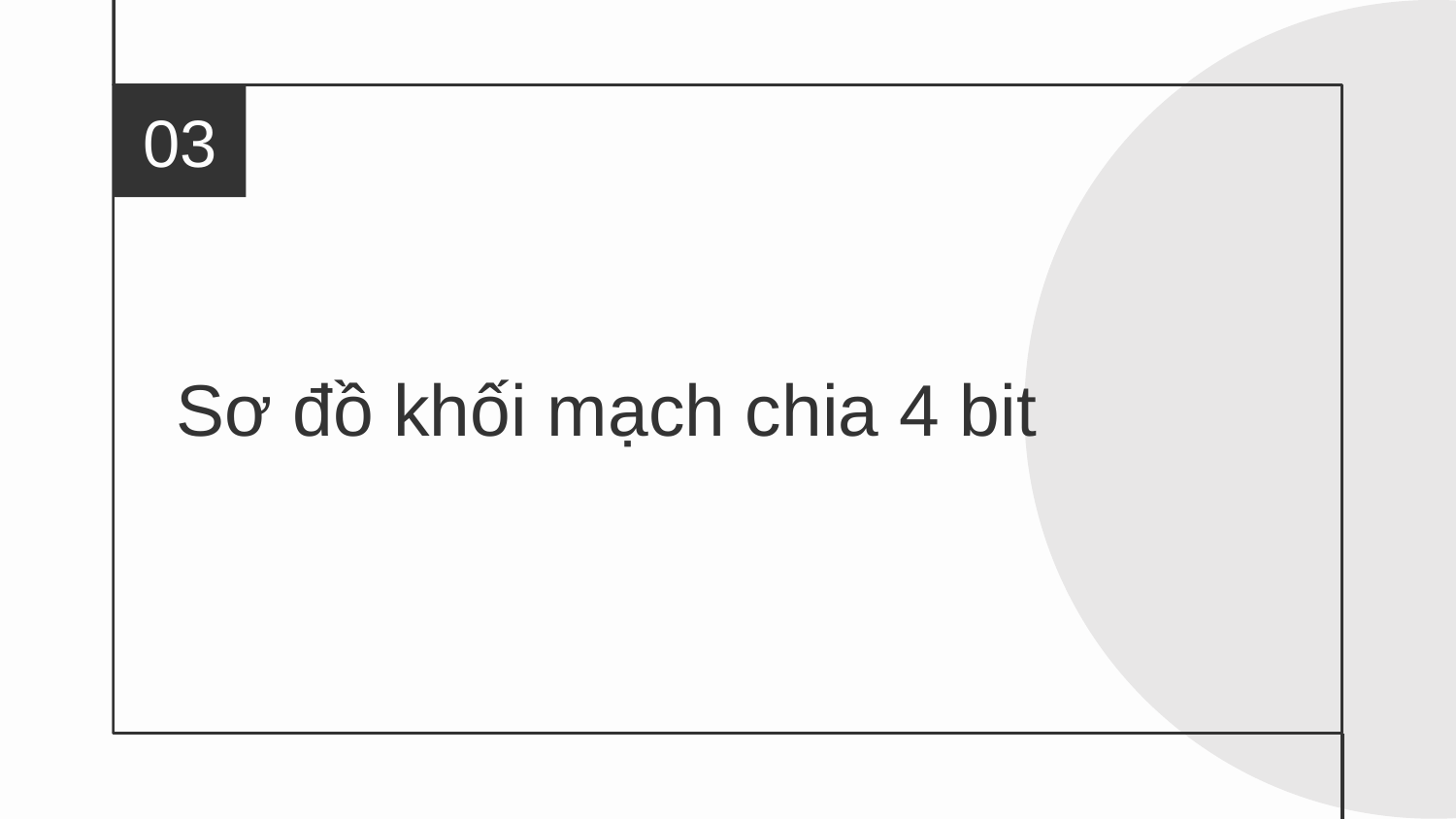

03
# Sơ đồ khối mạch chia 4 bit